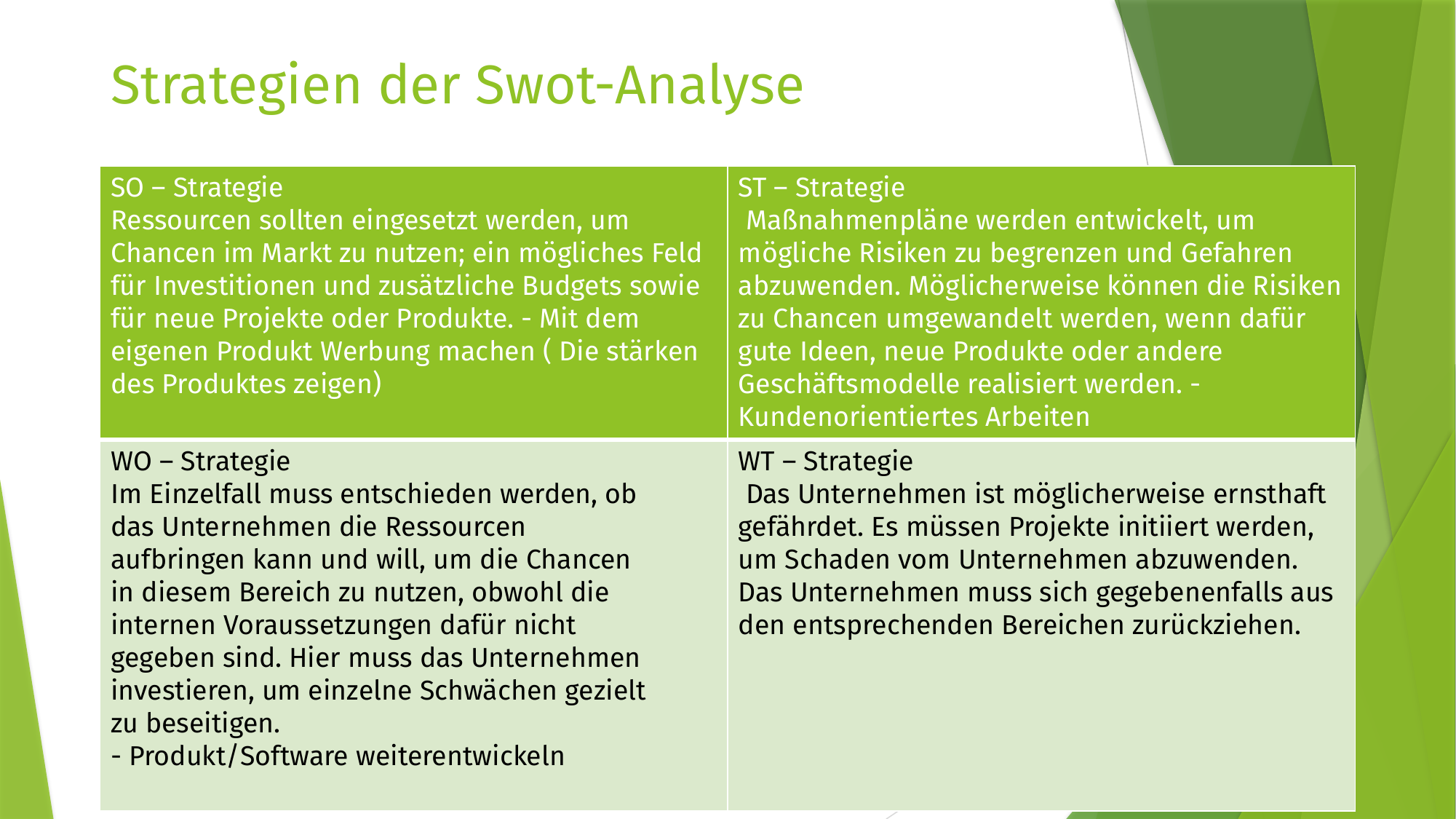

# Strategien der Swot-Analyse
| SO – Strategie Ressourcen sollten eingesetzt werden, um Chancen im Markt zu nutzen; ein mögliches Feld für Investitionen und zusätzliche Budgets sowie für neue Projekte oder Produkte. - Mit dem eigenen Produkt Werbung machen ( Die stärken des Produktes zeigen) | ST – Strategie Maßnahmenpläne werden entwickelt, um mögliche Risiken zu begrenzen und Gefahren abzuwenden. Möglicherweise können die Risiken zu Chancen umgewandelt werden, wenn dafür gute Ideen, neue Produkte oder andere Geschäftsmodelle realisiert werden. - Kundenorientiertes Arbeiten |
| --- | --- |
| WO – Strategie Im Einzelfall muss entschieden werden, ob das Unternehmen die Ressourcen aufbringen kann und will, um die Chancen in diesem Bereich zu nutzen, obwohl die internen Voraussetzungen dafür nicht gegeben sind. Hier muss das Unternehmen investieren, um einzelne Schwächen gezielt zu beseitigen. - Produkt/Software weiterentwickeln | WT – Strategie Das Unternehmen ist möglicherweise ernsthaft gefährdet. Es müssen Projekte initiiert werden, um Schaden vom Unternehmen abzuwenden. Das Unternehmen muss sich gegebenenfalls aus den entsprechenden Bereichen zurückziehen. |